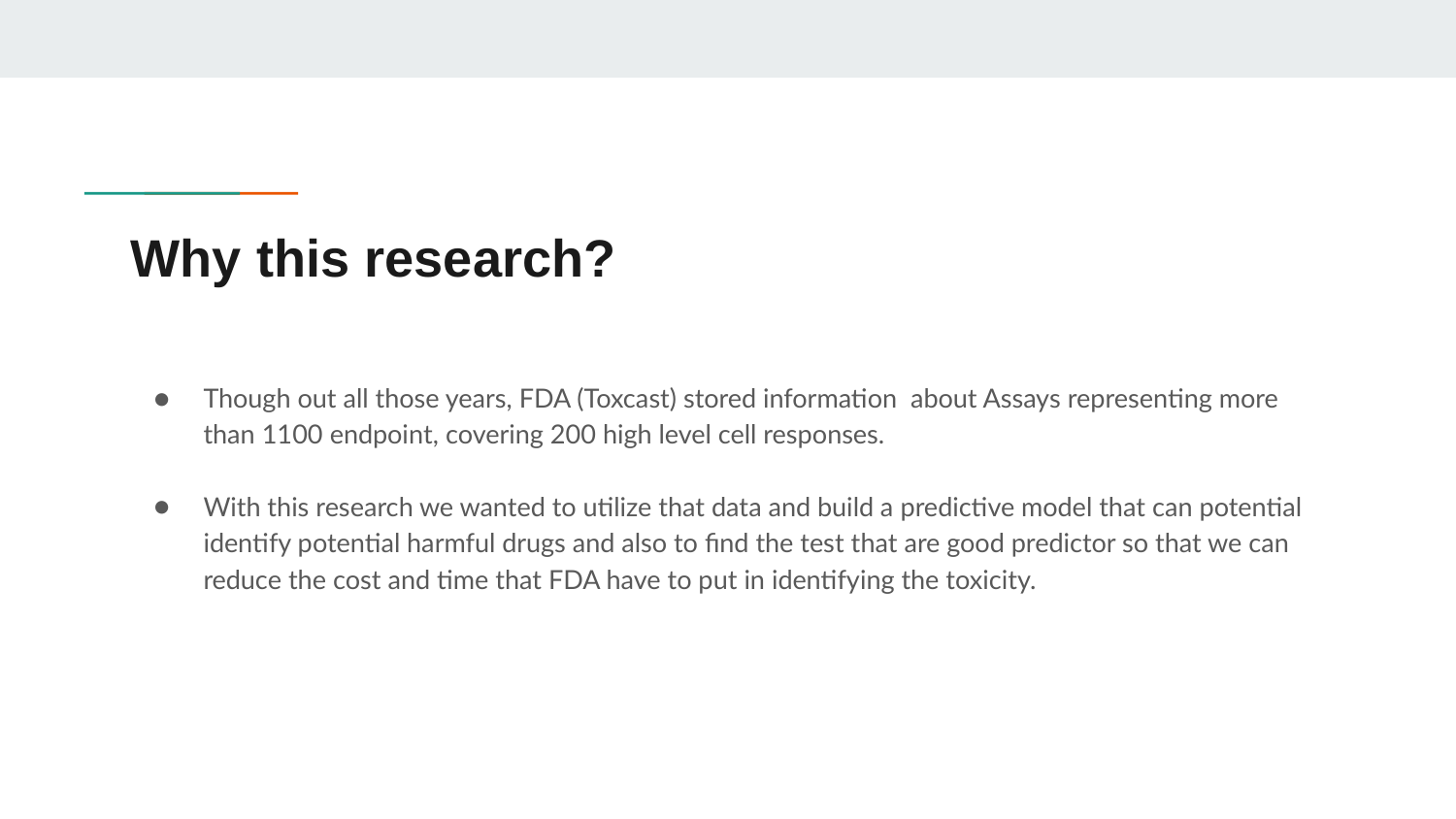

# Why this research?

Though out all those years, FDA (Toxcast) stored information  about Assays representing more than 1100 endpoint, covering 200 high level cell responses.

With this research we wanted to utilize that data and build a predictive model that can potential identify potential harmful drugs and also to find the test that are good predictor so that we can reduce the cost and time that FDA have to put in identifying the toxicity.